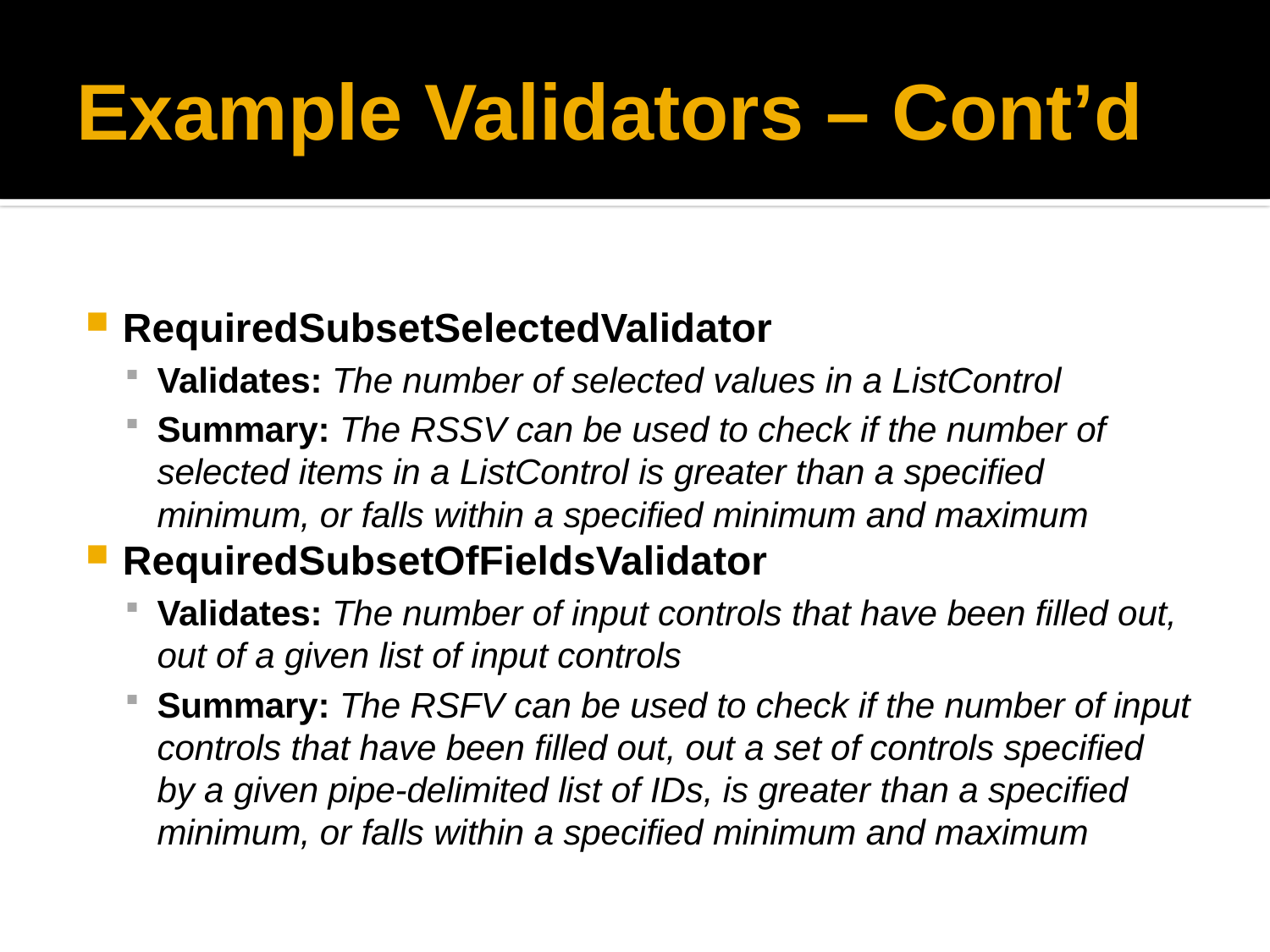

# Example Validators – Cont’d

RequiredSubsetSelectedValidator
Validates: The number of selected values in a ListControl
Summary: The RSSV can be used to check if the number of selected items in a ListControl is greater than a specified minimum, or falls within a specified minimum and maximum
RequiredSubsetOfFieldsValidator
Validates: The number of input controls that have been filled out, out of a given list of input controls
Summary: The RSFV can be used to check if the number of input controls that have been filled out, out a set of controls specified by a given pipe-delimited list of IDs, is greater than a specified minimum, or falls within a specified minimum and maximum